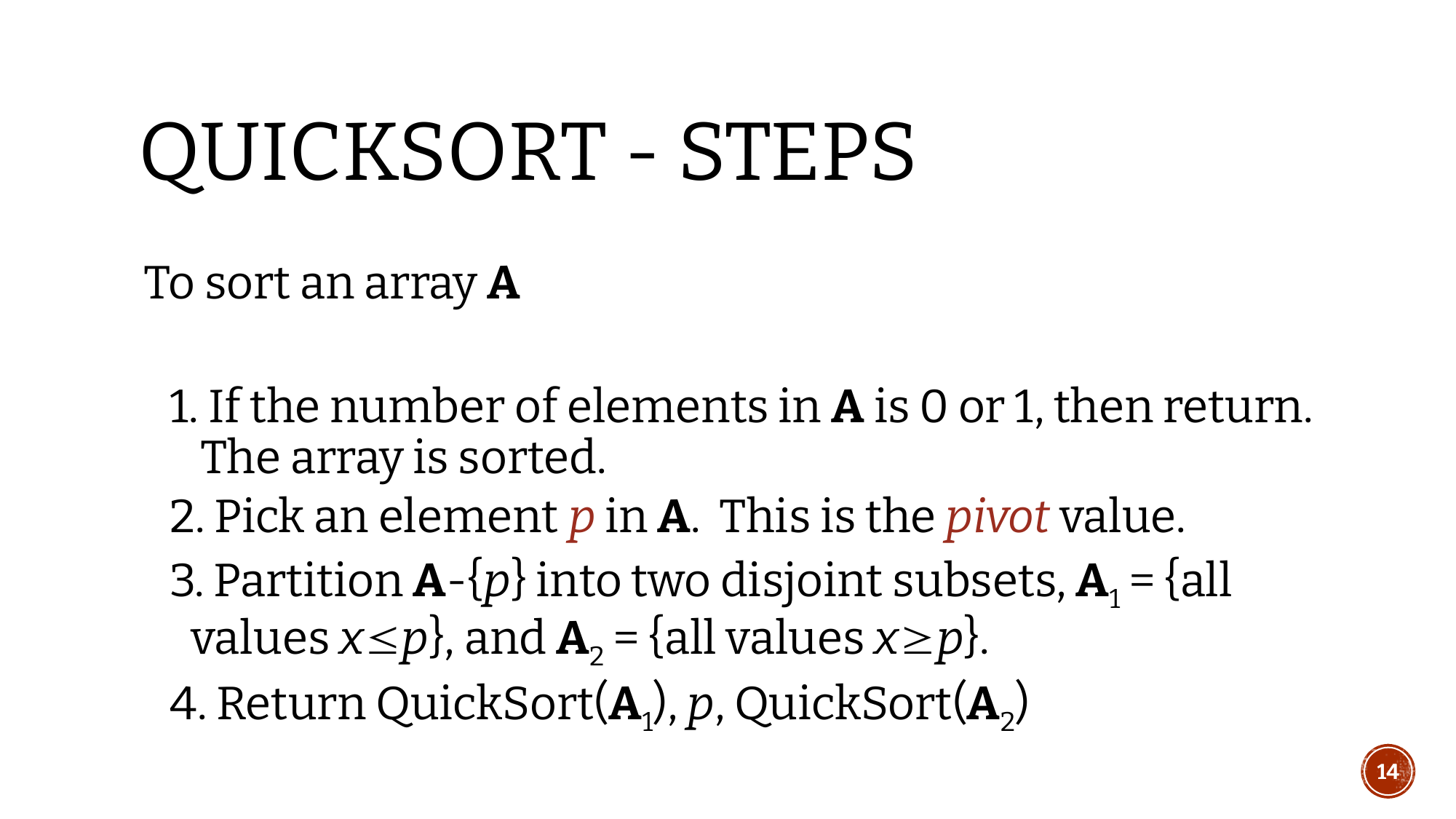

# Quicksort - Steps
To sort an array A

1. If the number of elements in A is 0 or 1, then return.  The array is sorted.
2. Pick an element p in A.  This is the pivot value.
3. Partition A-{p} into two disjoint subsets, A1 = {all values x≤p}, and A2 = {all values x≥p}.
4. Return QuickSort(A1), p, QuickSort(A2)

14